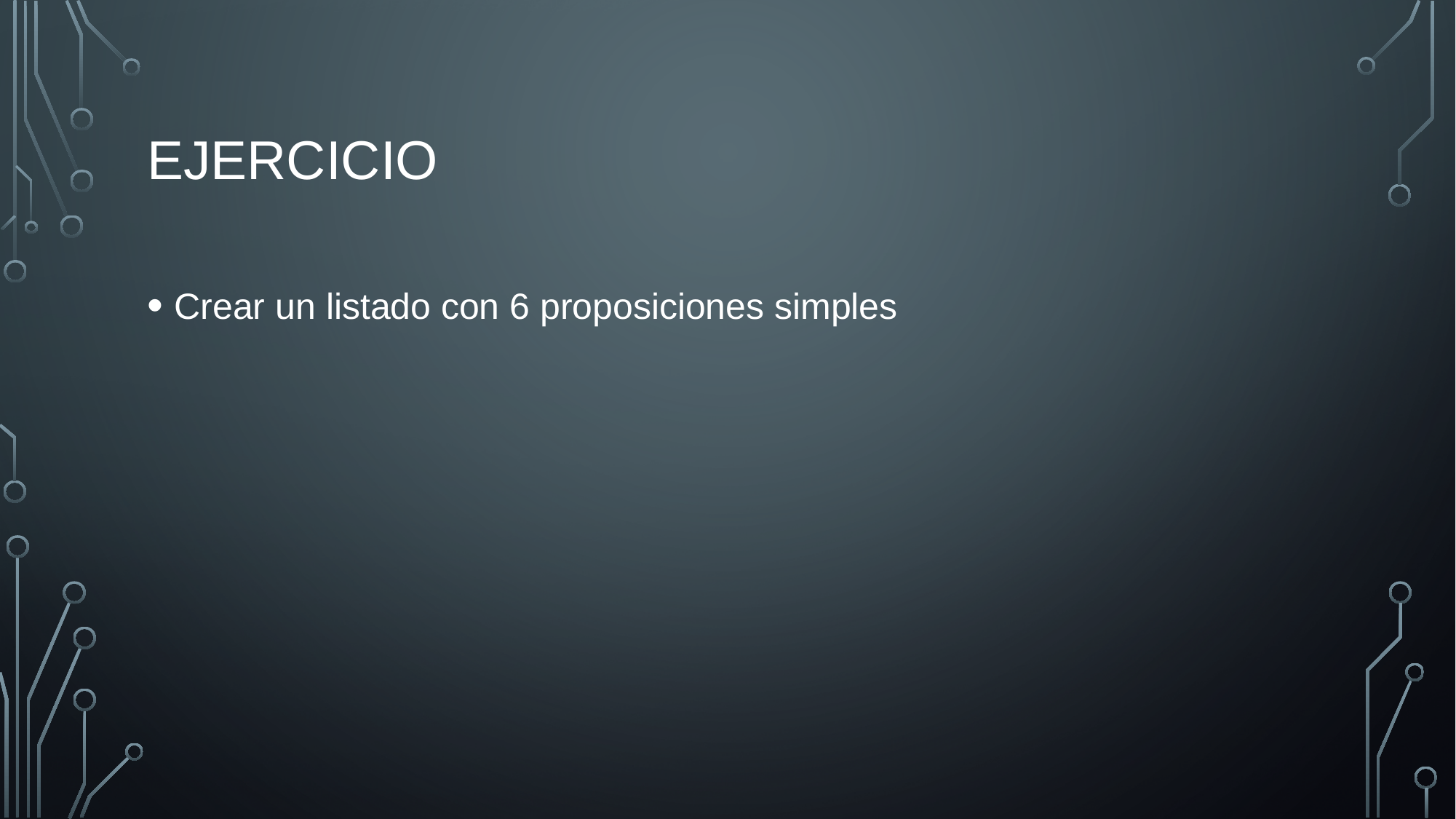

# Ejercicio
Crear un listado con 6 proposiciones simples